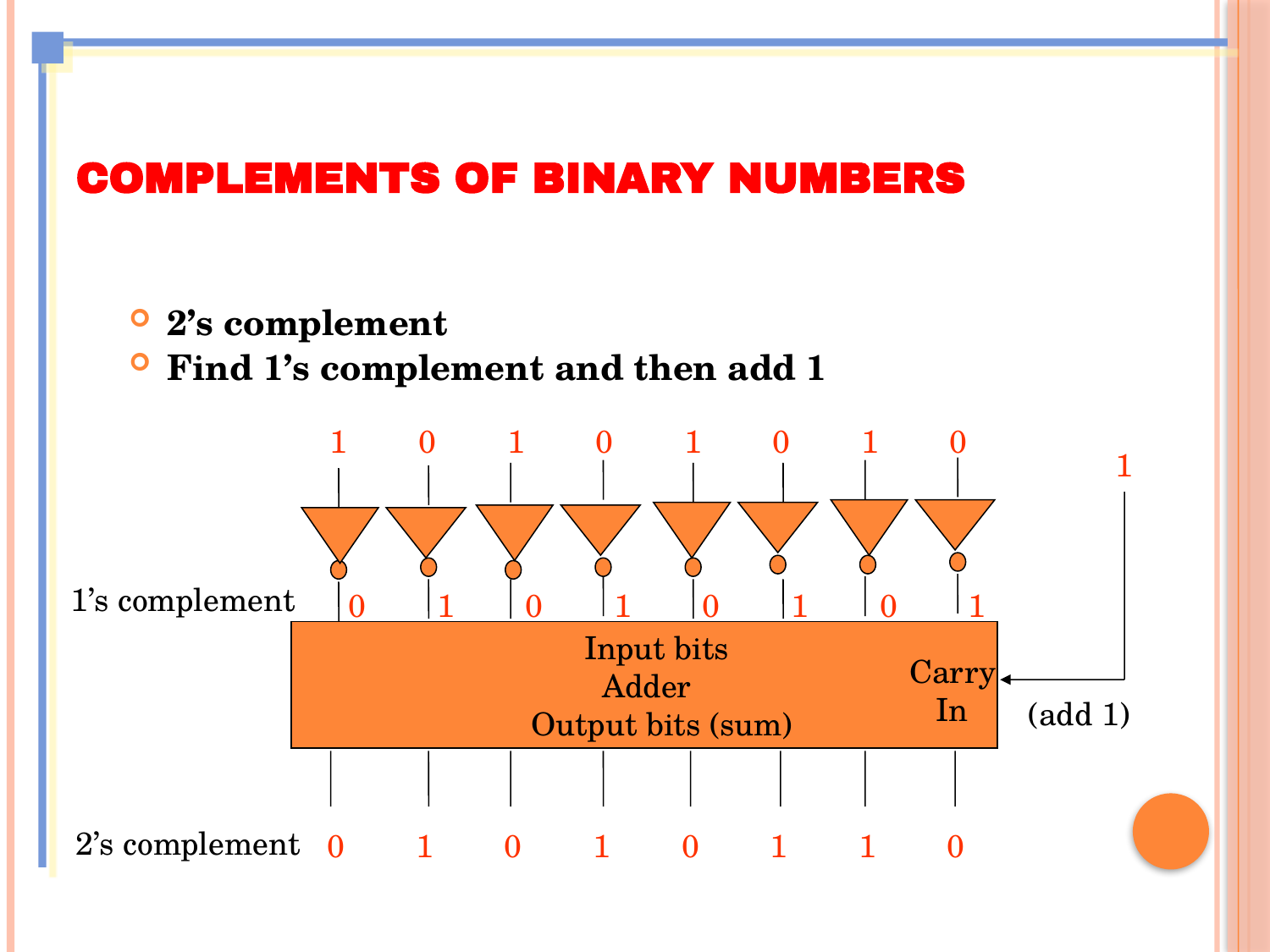

# Complements of Binary Numbers
2’s complement
Find 1’s complement and then add 1
1        0        1        0        1        0        1        0
1

1’s complement
0        1        0        1        0        1        0        1

      Input bits
        Adder
Output bits (sum)
Carry
   In

(add 1)

2’s complement
0        1        0        1        0        1        1        0
10